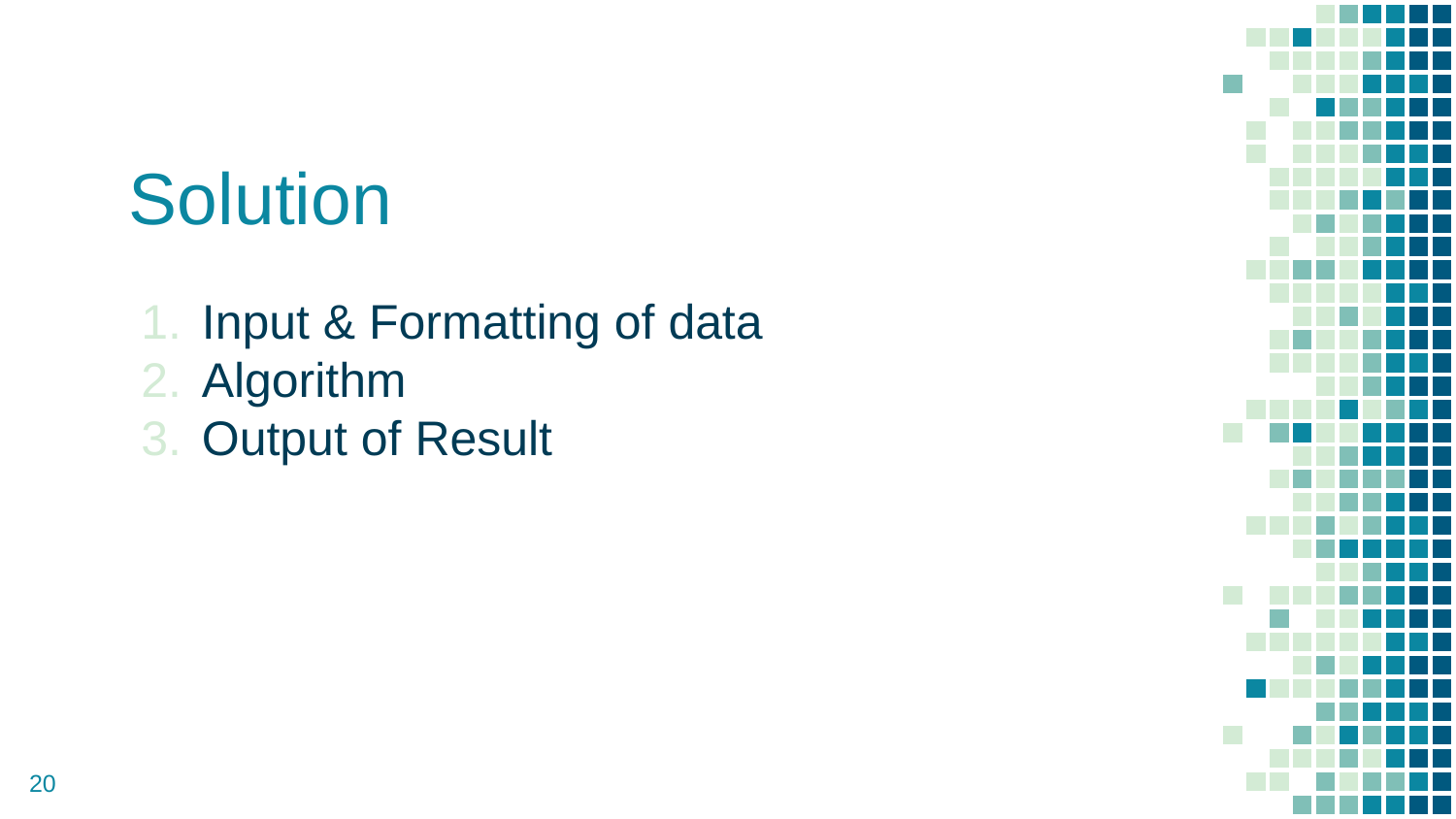

# Solution
Input & Formatting of data
Algorithm
Output of Result
20